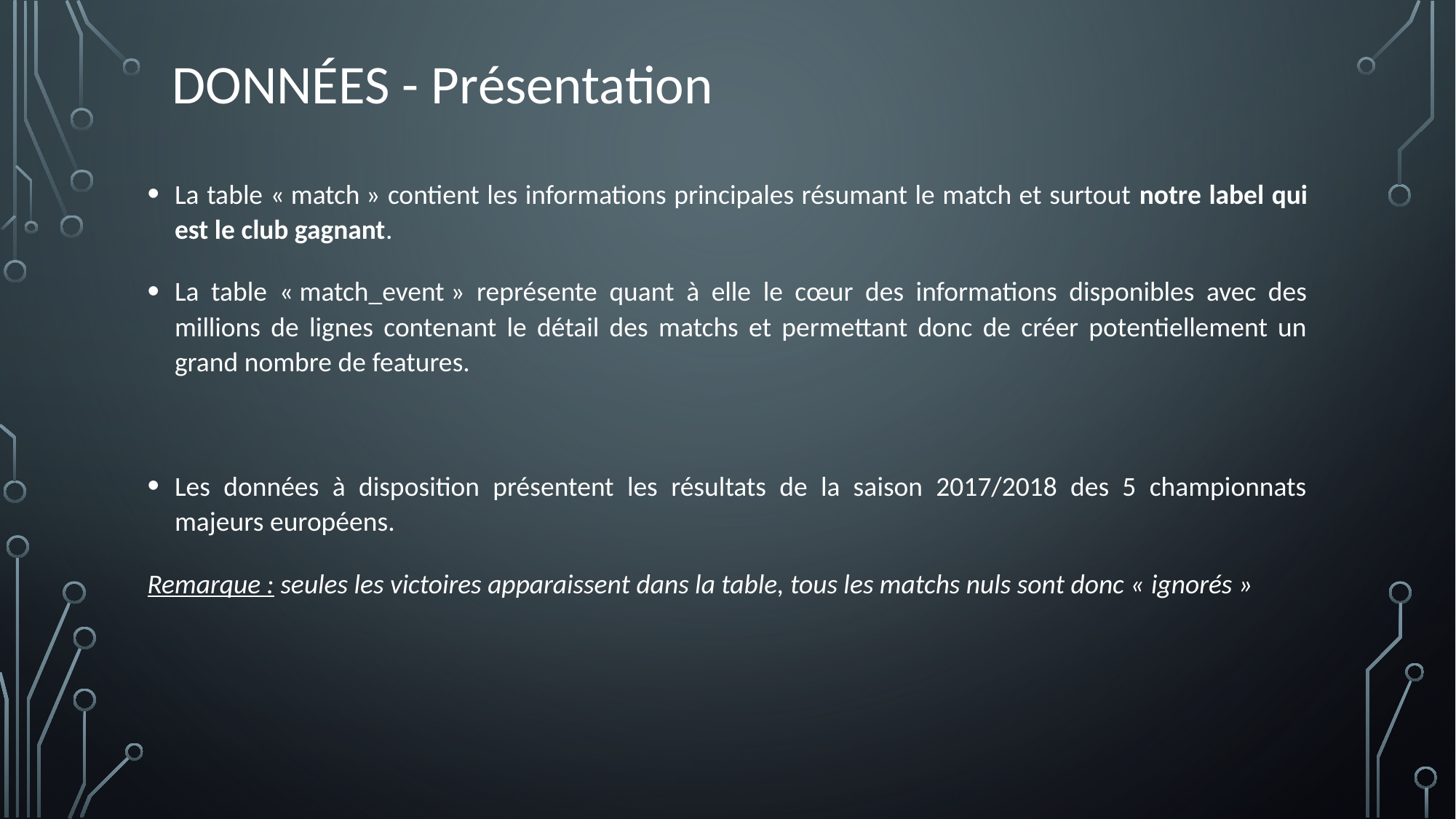

# Données - Présentation
La table « match » contient les informations principales résumant le match et surtout notre label qui est le club gagnant.
La table « match_event » représente quant à elle le cœur des informations disponibles avec des millions de lignes contenant le détail des matchs et permettant donc de créer potentiellement un grand nombre de features.

Les données à disposition présentent les résultats de la saison 2017/2018 des 5 championnats majeurs européens.
Remarque : seules les victoires apparaissent dans la table, tous les matchs nuls sont donc « ignorés »